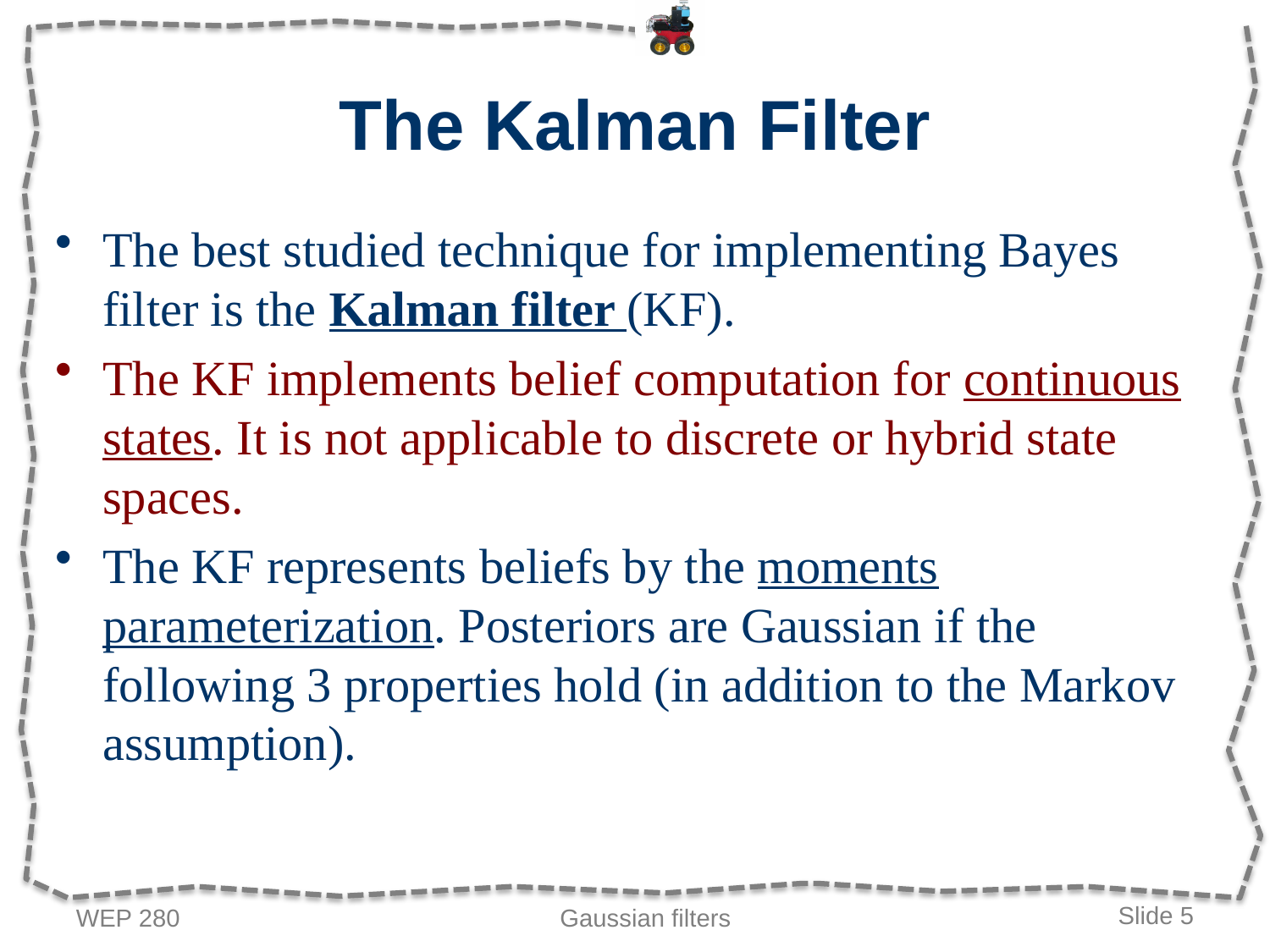

# The Kalman Filter
The best studied technique for implementing Bayes filter is the Kalman filter (KF).
The KF implements belief computation for continuous states. It is not applicable to discrete or hybrid state spaces.
The KF represents beliefs by the moments parameterization. Posteriors are Gaussian if the following 3 properties hold (in addition to the Markov assumption).
WEP 280
Gaussian filters
Slide 5